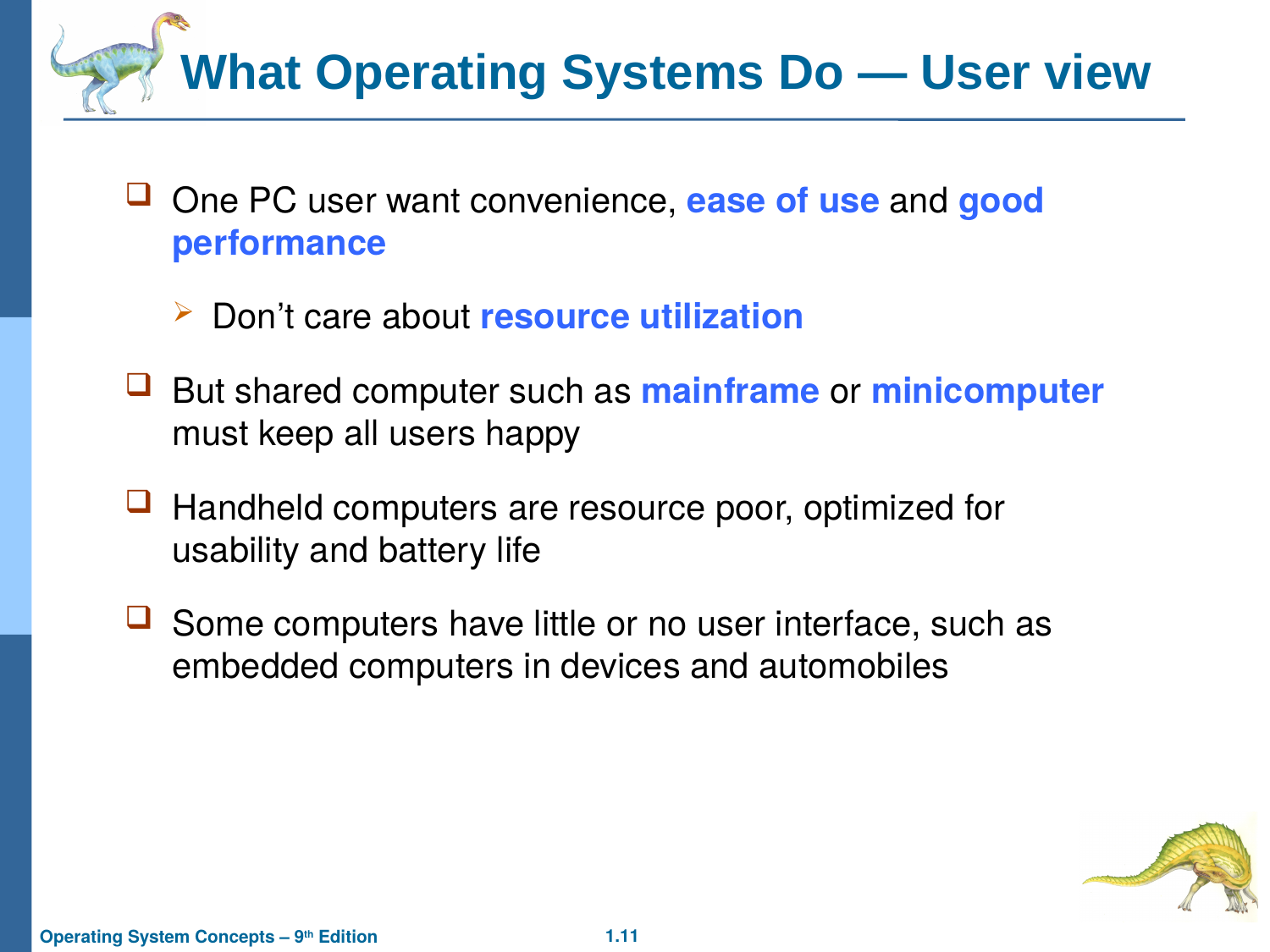

What Operating Systems Do — User view
One PC user want convenience, ease of use and good performance
Don’t care about resource utilization
But shared computer such as mainframe or minicomputer must keep all users happy
Handheld computers are resource poor, optimized for usability and battery life
Some computers have little or no user interface, such as embedded computers in devices and automobiles